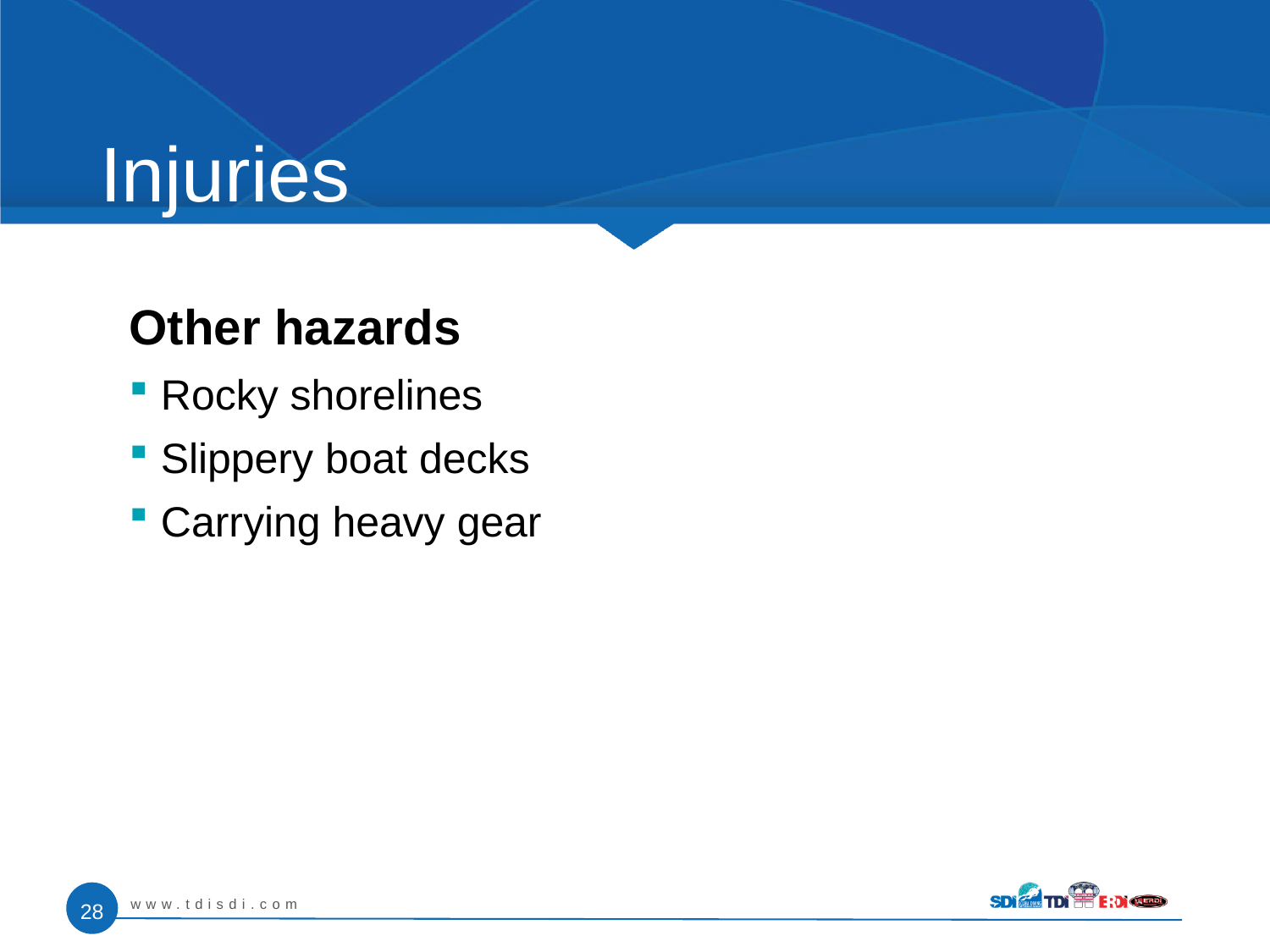

# Injuries
Other hazards
Rocky shorelines
Slippery boat decks
Carrying heavy gear
www.tdisdi.com
28